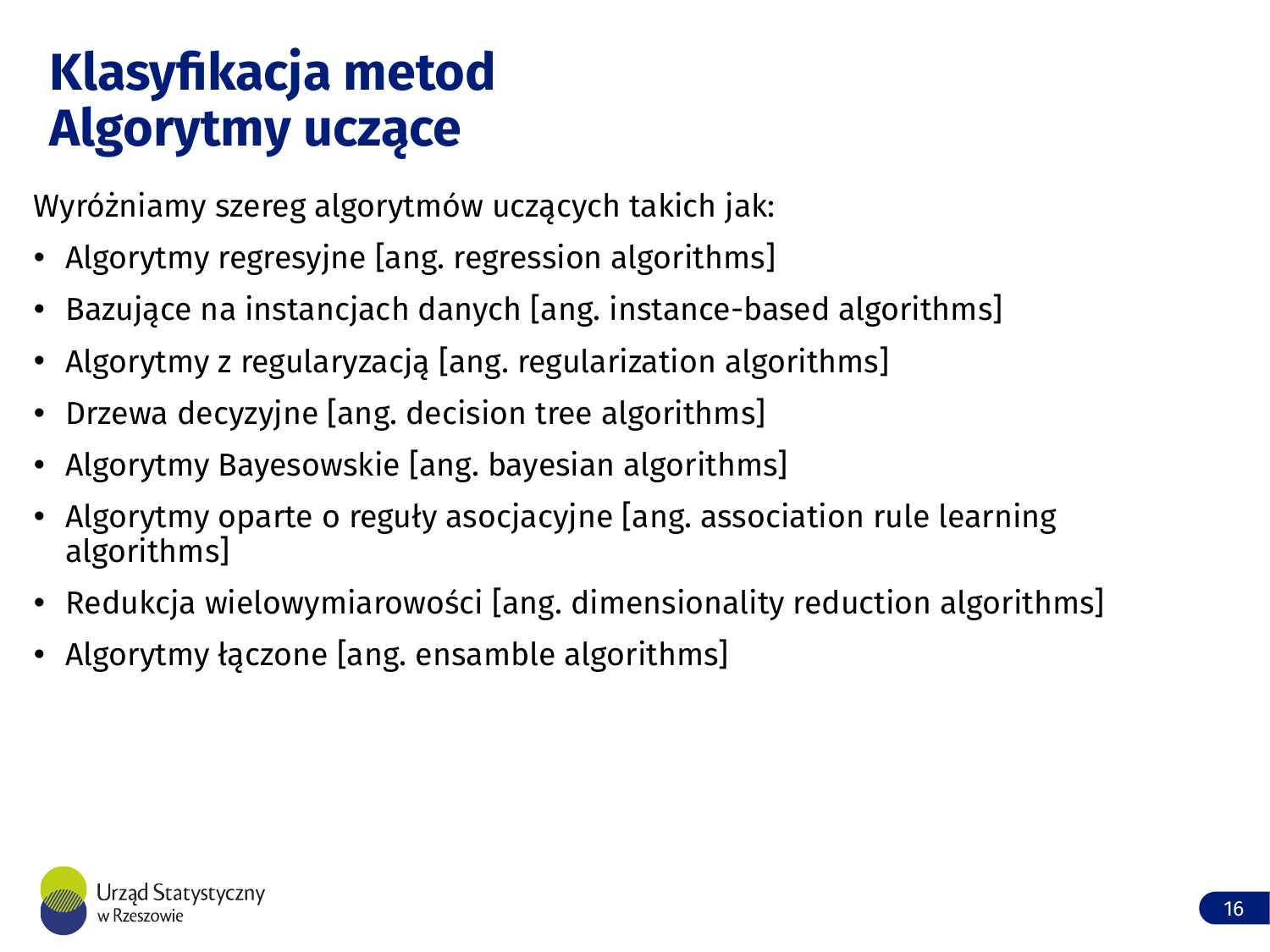

# Klasyfikacja metod Algorytmy uczące
Wyróżniamy szereg algorytmów uczących takich jak:
Algorytmy regresyjne [ang. regression algorithms]
Bazujące na instancjach danych [ang. instance-based algorithms]
Algorytmy z regularyzacją [ang. regularization algorithms]
Drzewa decyzyjne [ang. decision tree algorithms]
Algorytmy Bayesowskie [ang. bayesian algorithms]
Algorytmy oparte o reguły asocjacyjne [ang. association rule learning algorithms]
Redukcja wielowymiarowości [ang. dimensionality reduction algorithms]
Algorytmy łączone [ang. ensamble algorithms]
16